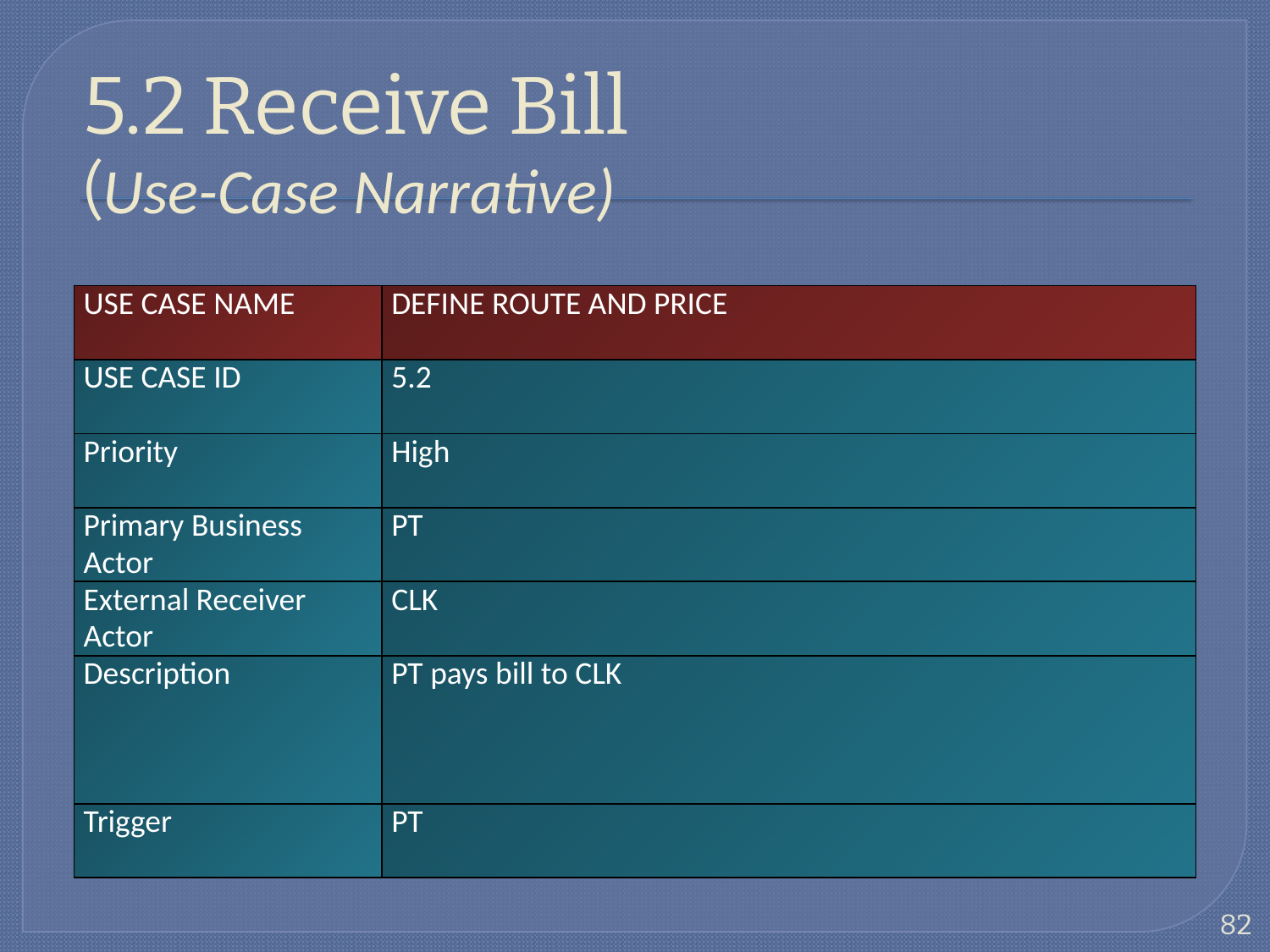

# 5.2 Receive Bill (Use-Case Narrative)
| USE CASE NAME | DEFINE ROUTE AND PRICE |
| --- | --- |
| USE CASE ID | 5.2 |
| Priority | High |
| Primary Business Actor | PT |
| External Receiver Actor | CLK |
| Description | PT pays bill to CLK |
| Trigger | PT |
82